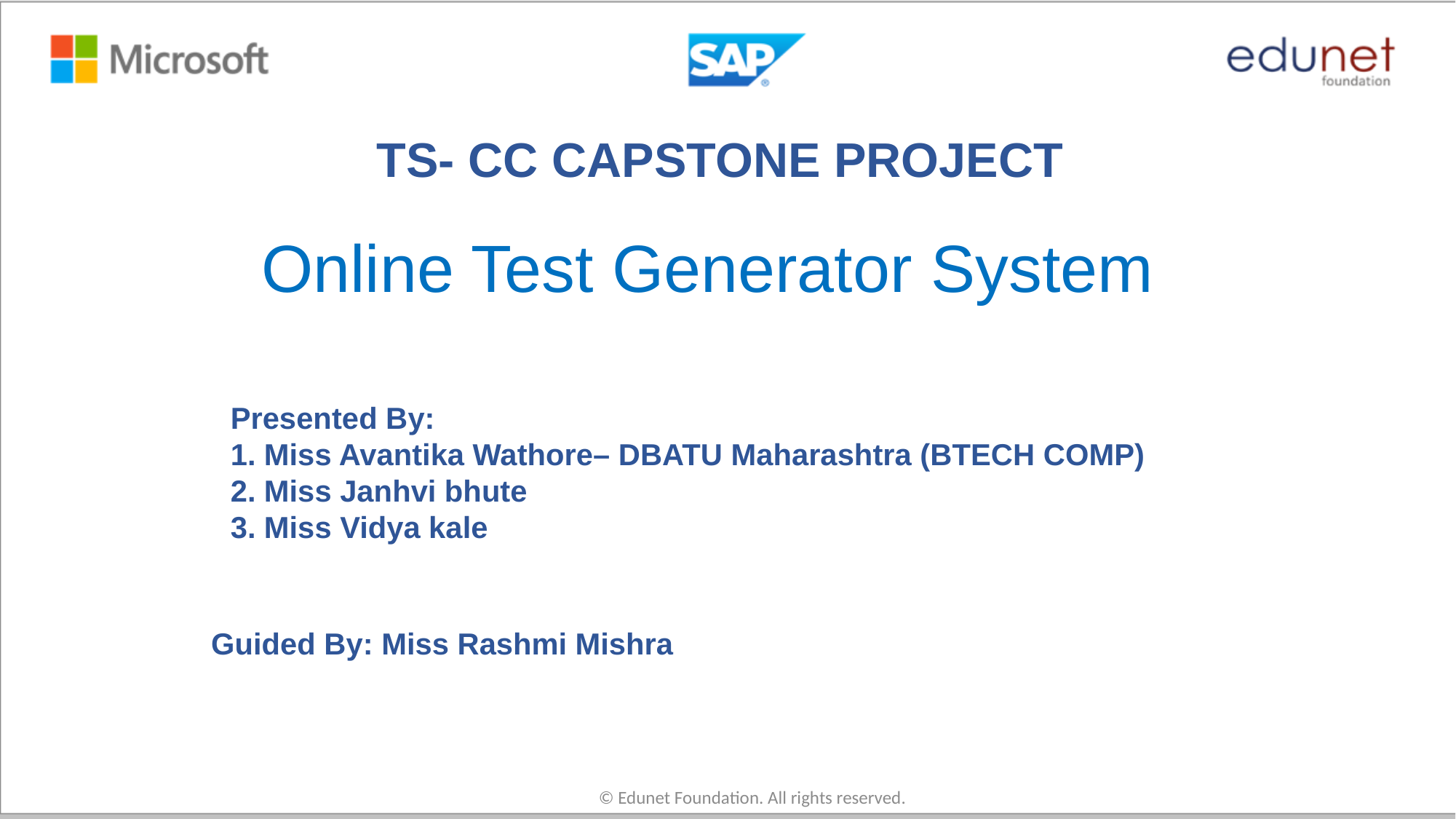

TS- CC CAPSTONE PROJECT
# Online Test Generator System
Presented By:
1. Miss Avantika Wathore– DBATU Maharashtra (BTECH COMP)
2. Miss Janhvi bhute
3. Miss Vidya kale

Guided By: Miss Rashmi Mishra
© Edunet Foundation. All rights reserved.